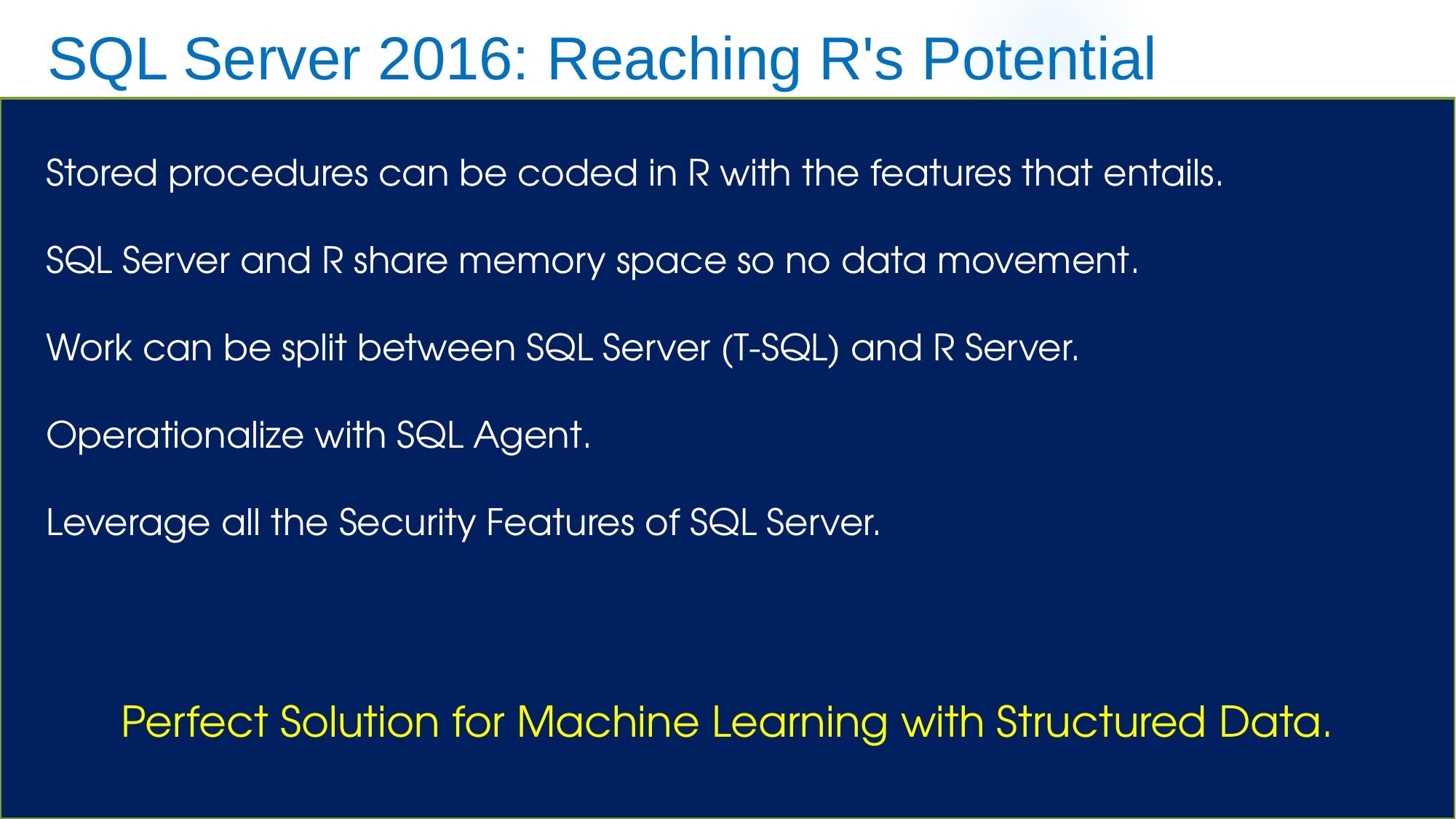

SQL Server 2016: Reaching R's Potential
Stored procedures can be coded in R with the features that entails.

SQL Server and R share memory space so no data movement.

Work can be split between SQL Server (T-SQL) and R Server.

Operationalize with SQL Agent.

Leverage all the Security Features of SQL Server.

Perfect Solution for Machine Learning with Structured Data.